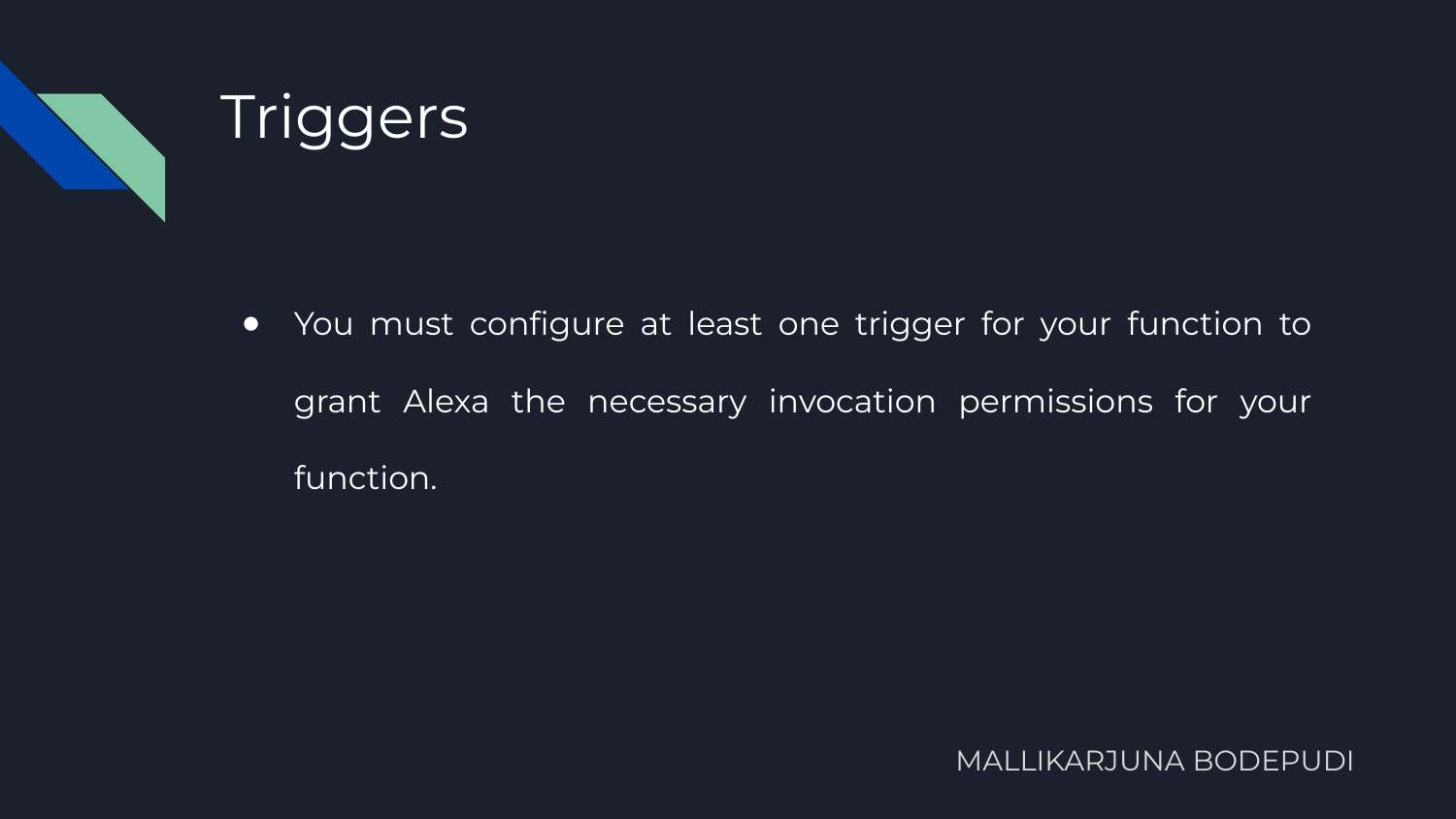

# Triggers
You must configure at least one trigger for your function to grant Alexa the necessary invocation permissions for your function.

MALLIKARJUNA BODEPUDI